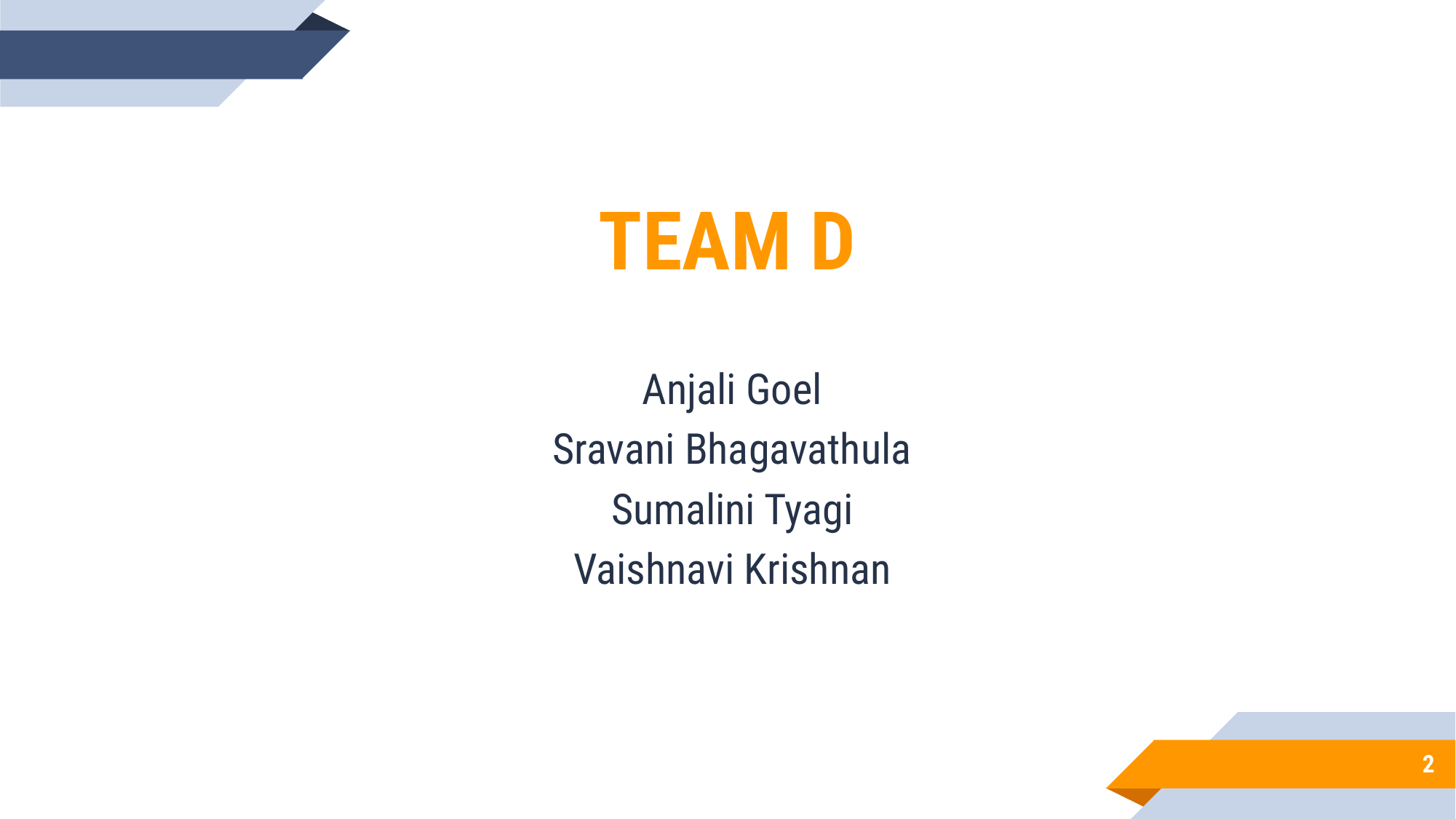

TEAM D
Anjali Goel
Sravani Bhagavathula
Sumalini Tyagi
Vaishnavi Krishnan

2